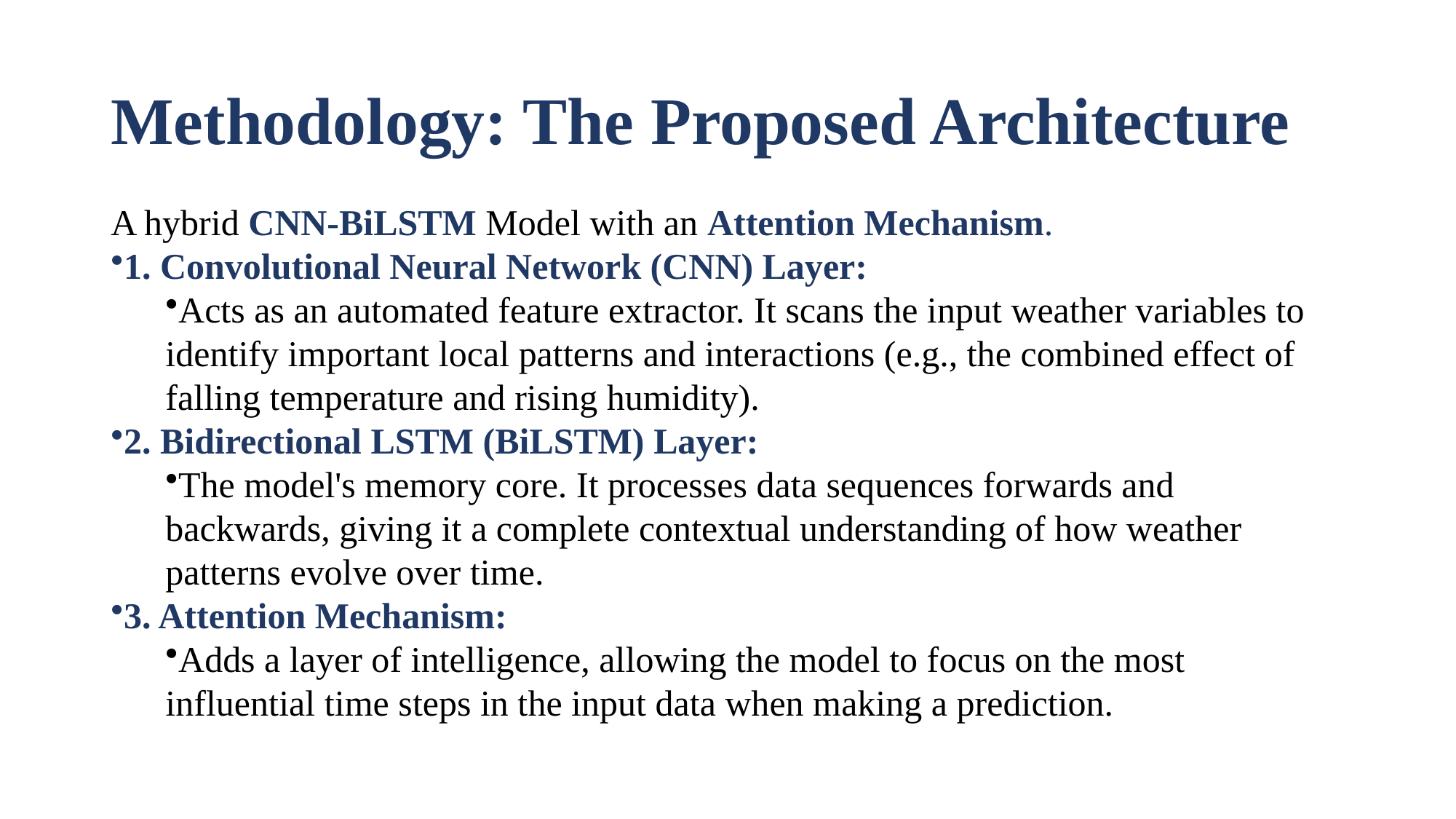

# Methodology: The Proposed Architecture
A hybrid CNN-BiLSTM Model with an Attention Mechanism.
1. Convolutional Neural Network (CNN) Layer:
Acts as an automated feature extractor. It scans the input weather variables to identify important local patterns and interactions (e.g., the combined effect of falling temperature and rising humidity).
2. Bidirectional LSTM (BiLSTM) Layer:
The model's memory core. It processes data sequences forwards and backwards, giving it a complete contextual understanding of how weather patterns evolve over time.
3. Attention Mechanism:
Adds a layer of intelligence, allowing the model to focus on the most influential time steps in the input data when making a prediction.